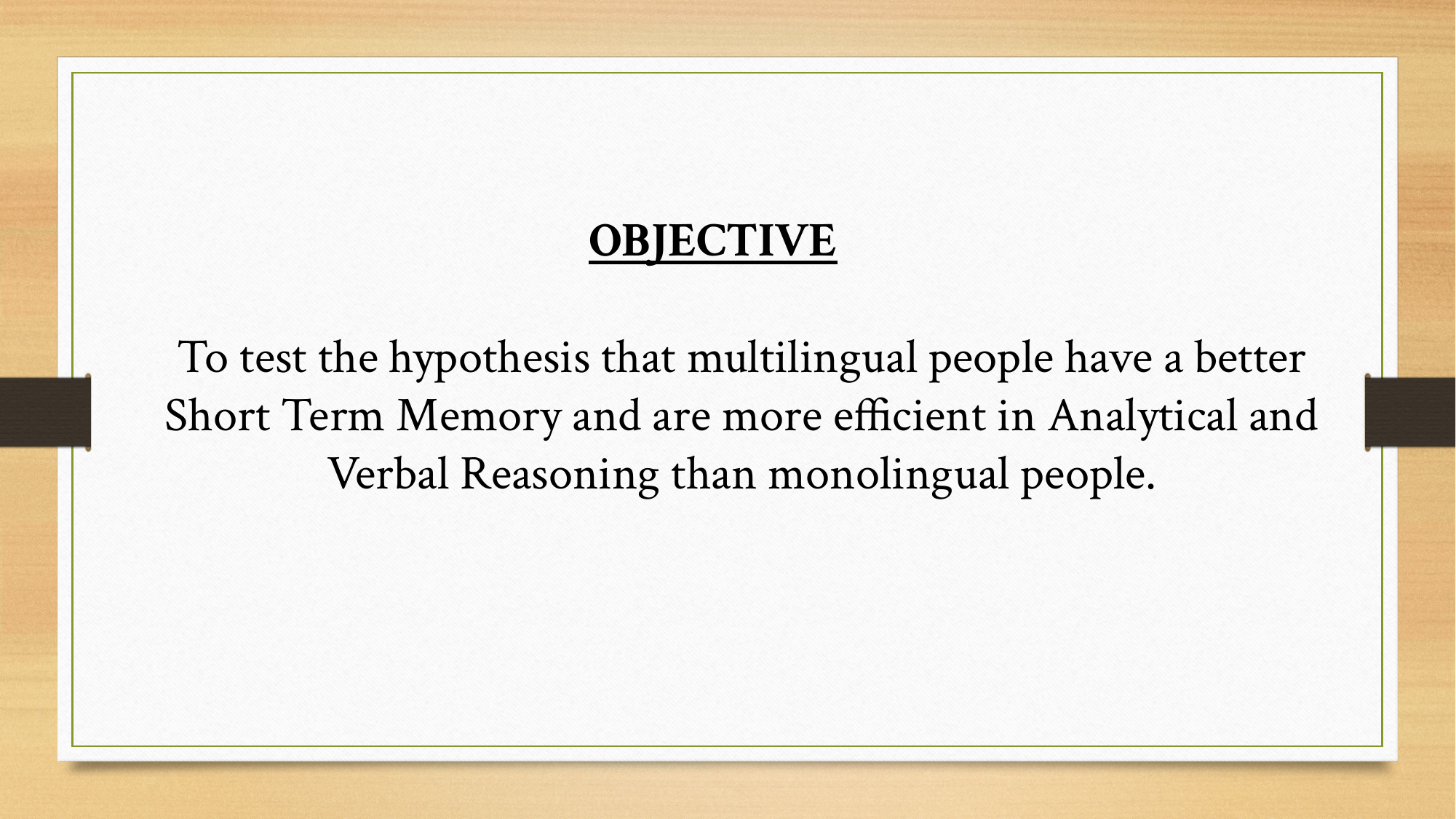

OBJECTIVE

To test the hypothesis that multilingual people have a better Short Term Memory and are more efficient in Analytical and Verbal Reasoning than monolingual people.